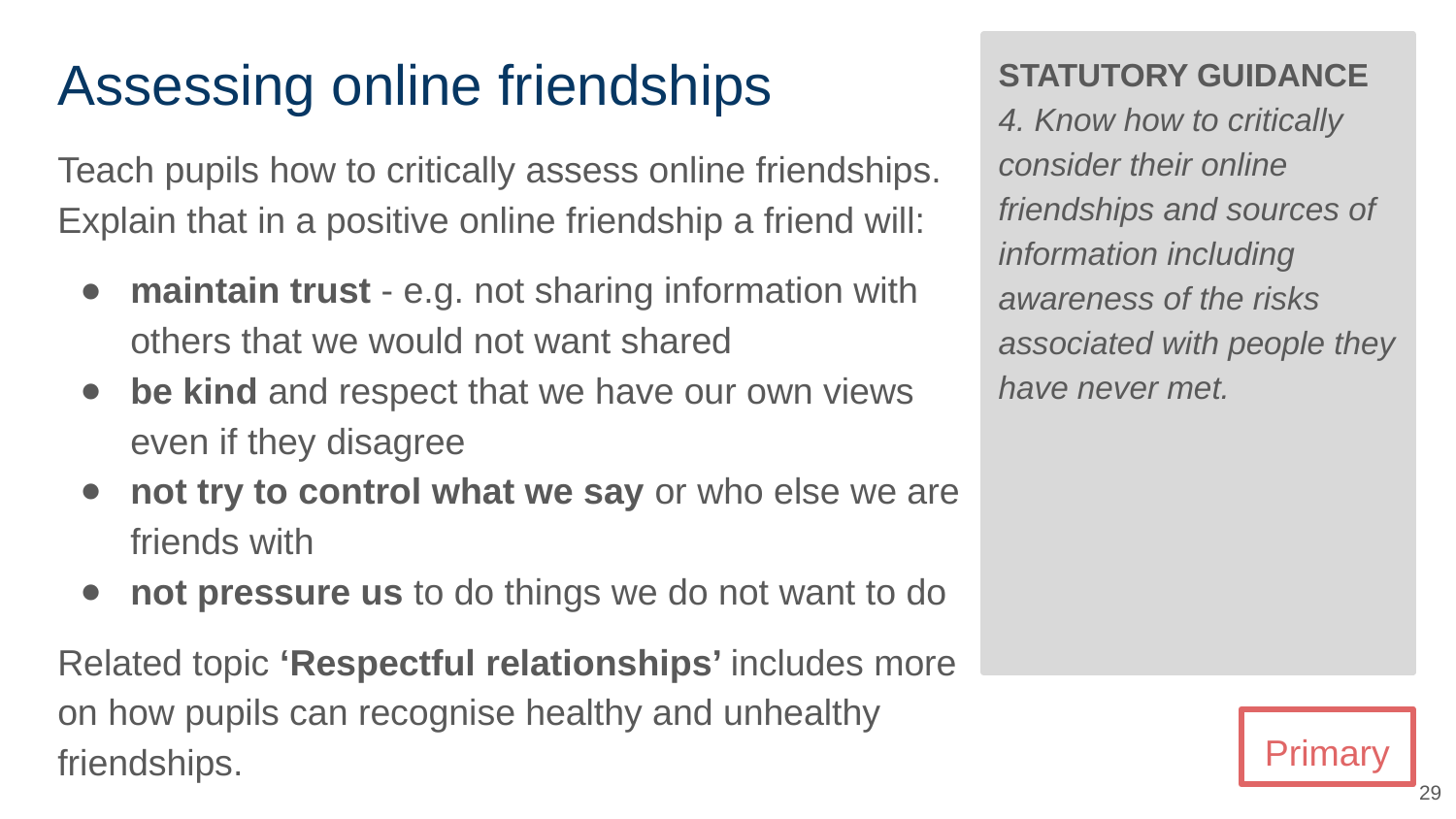

# Assessing online friendships
STATUTORY GUIDANCE
4. Know how to critically consider their online friendships and sources of information including awareness of the risks associated with people they have never met.

Teach pupils how to critically assess online friendships. Explain that in a positive online friendship a friend will:
maintain trust - e.g. not sharing information with others that we would not want shared
be kind and respect that we have our own views even if they disagree
not try to control what we say or who else we are friends with
not pressure us to do things we do not want to do
Related topic ‘Respectful relationships’ includes more on how pupils can recognise healthy and unhealthy friendships.
Primary
29